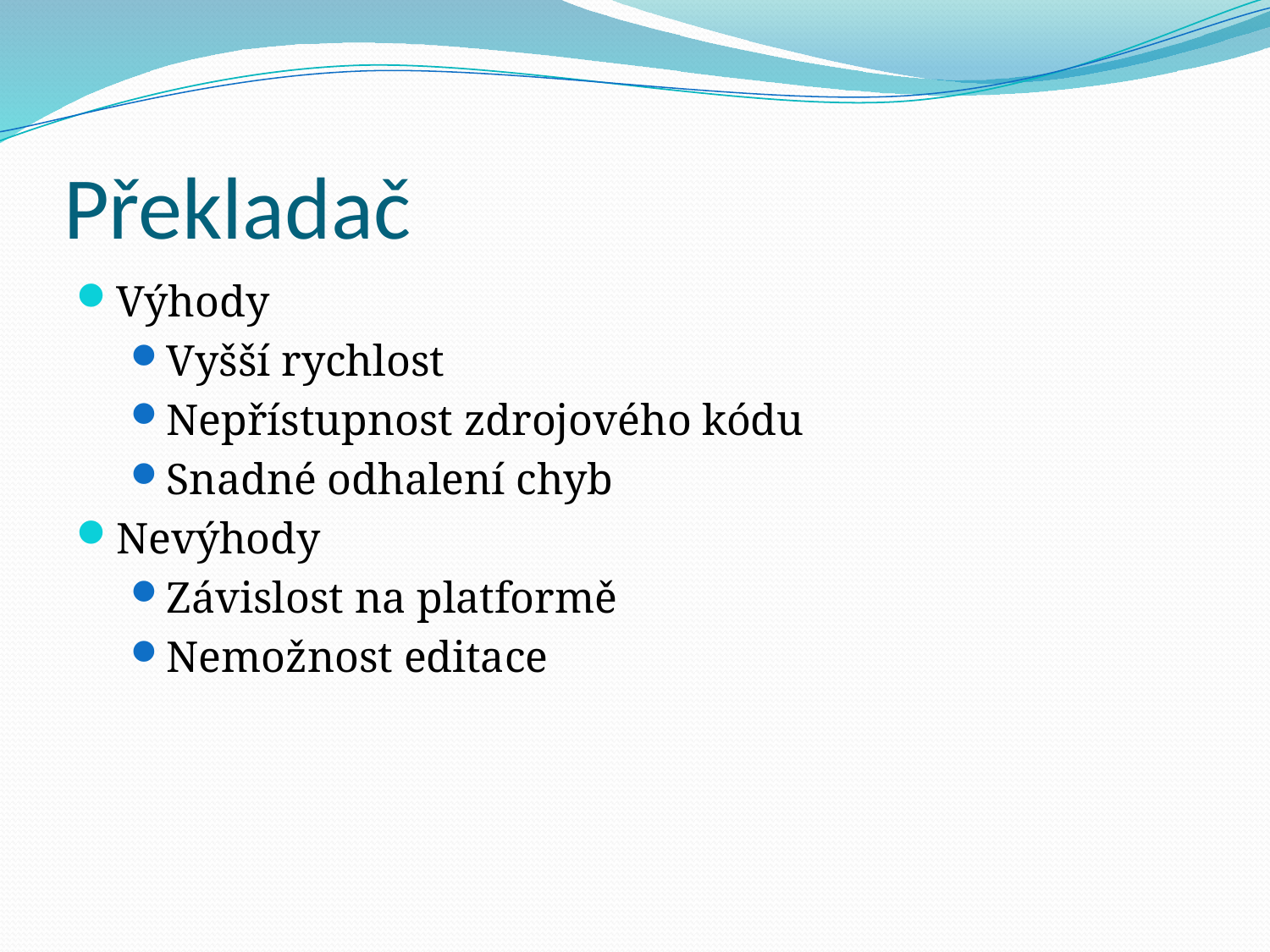

# Překladač
Výhody
Vyšší rychlost
Nepřístupnost zdrojového kódu
Snadné odhalení chyb
Nevýhody
Závislost na platformě
Nemožnost editace